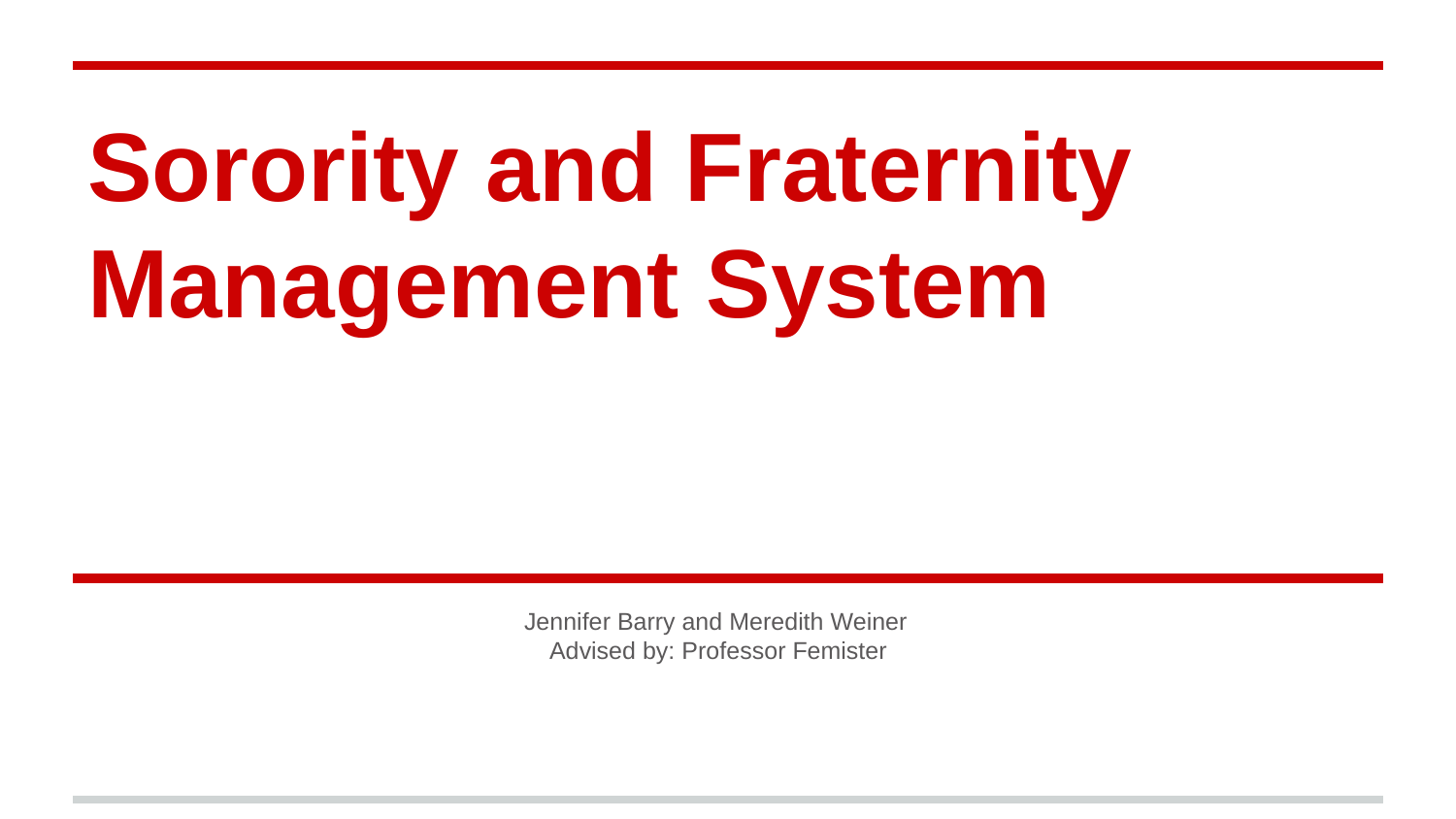

# Sorority and Fraternity Management System
Jennifer Barry and Meredith Weiner
                                                                    Advised by: Professor Femister